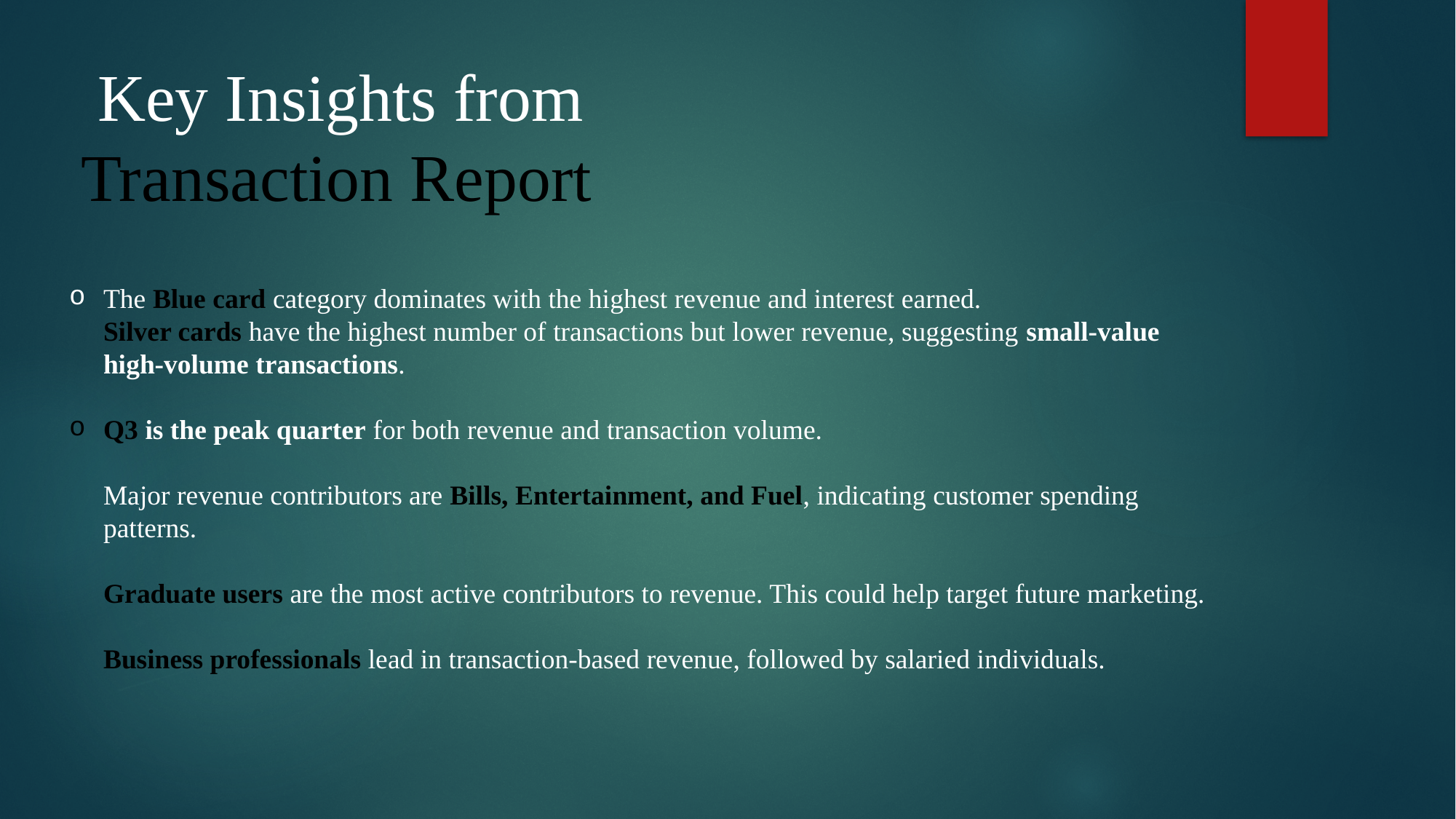

Key Insights from Transaction Report
The Blue card category dominates with the highest revenue and interest earned.
Silver cards have the highest number of transactions but lower revenue, suggesting small-value high-volume transactions.
Q3 is the peak quarter for both revenue and transaction volume.
Major revenue contributors are Bills, Entertainment, and Fuel, indicating customer spending patterns.
Graduate users are the most active contributors to revenue. This could help target future marketing.
Business professionals lead in transaction-based revenue, followed by salaried individuals.